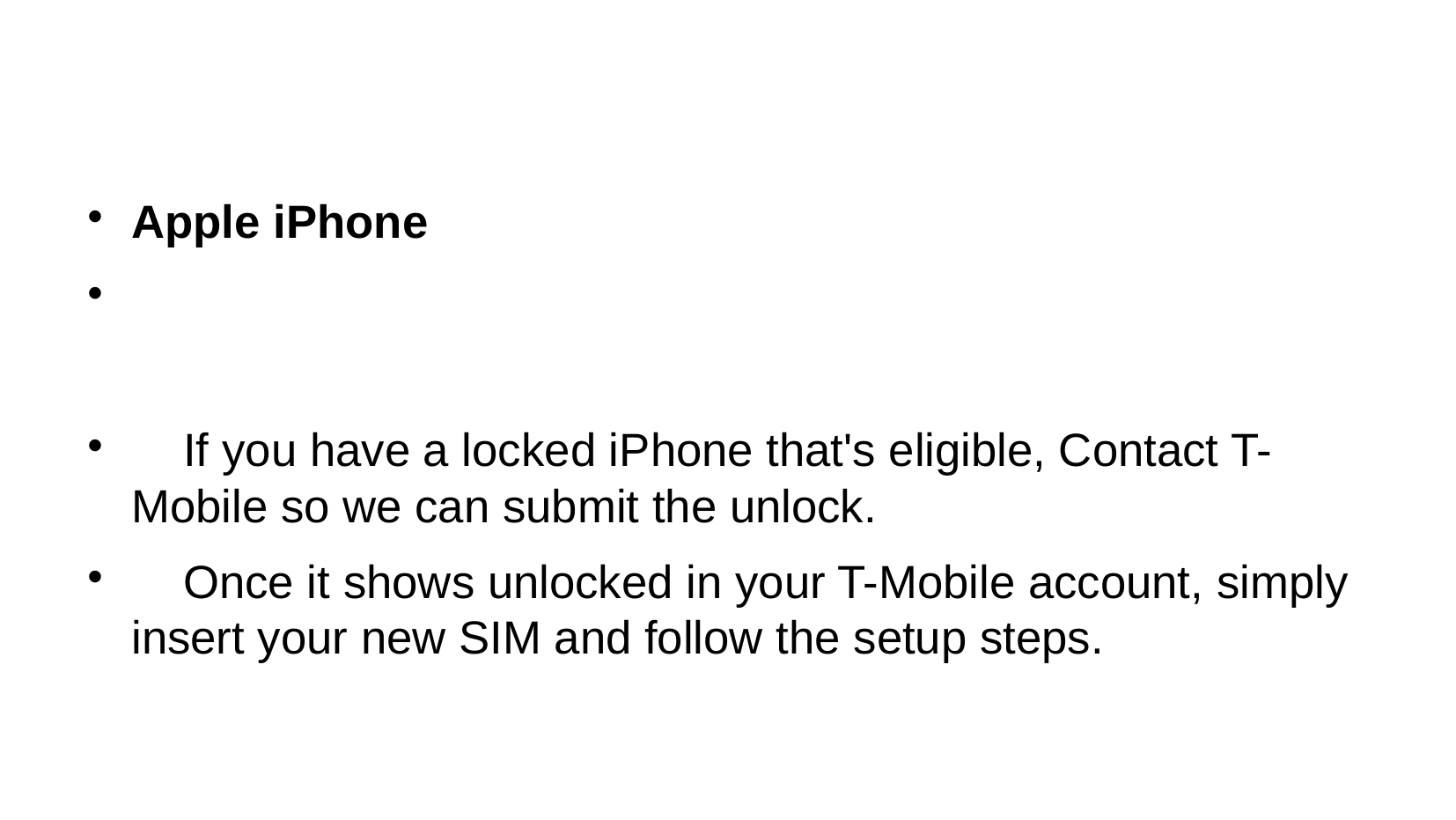

#
Apple iPhone

    If you have a locked iPhone that's eligible, Contact T-Mobile so we can submit the unlock.
    Once it shows unlocked in your T-Mobile account, simply insert your new SIM and follow the setup steps.